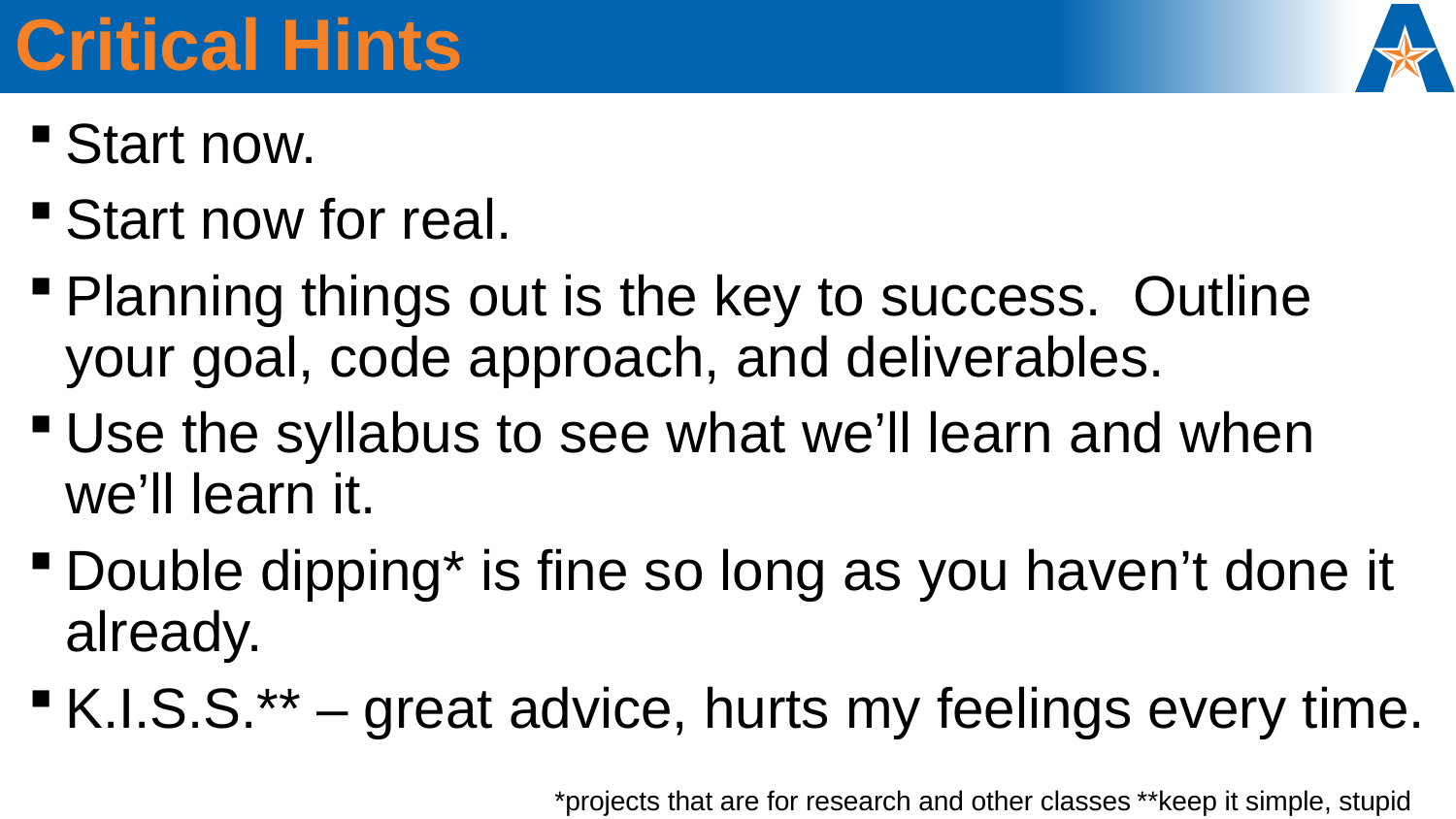

# Critical Hints
Start now.
Start now for real.
Planning things out is the key to success.  Outline your goal, code approach, and deliverables.
Use the syllabus to see what we’ll learn and when we’ll learn it.
Double dipping* is fine so long as you haven’t done it already.
K.I.S.S.** – great advice, hurts my feelings every time.

*projects that are for research and other classes	**keep it simple, stupid